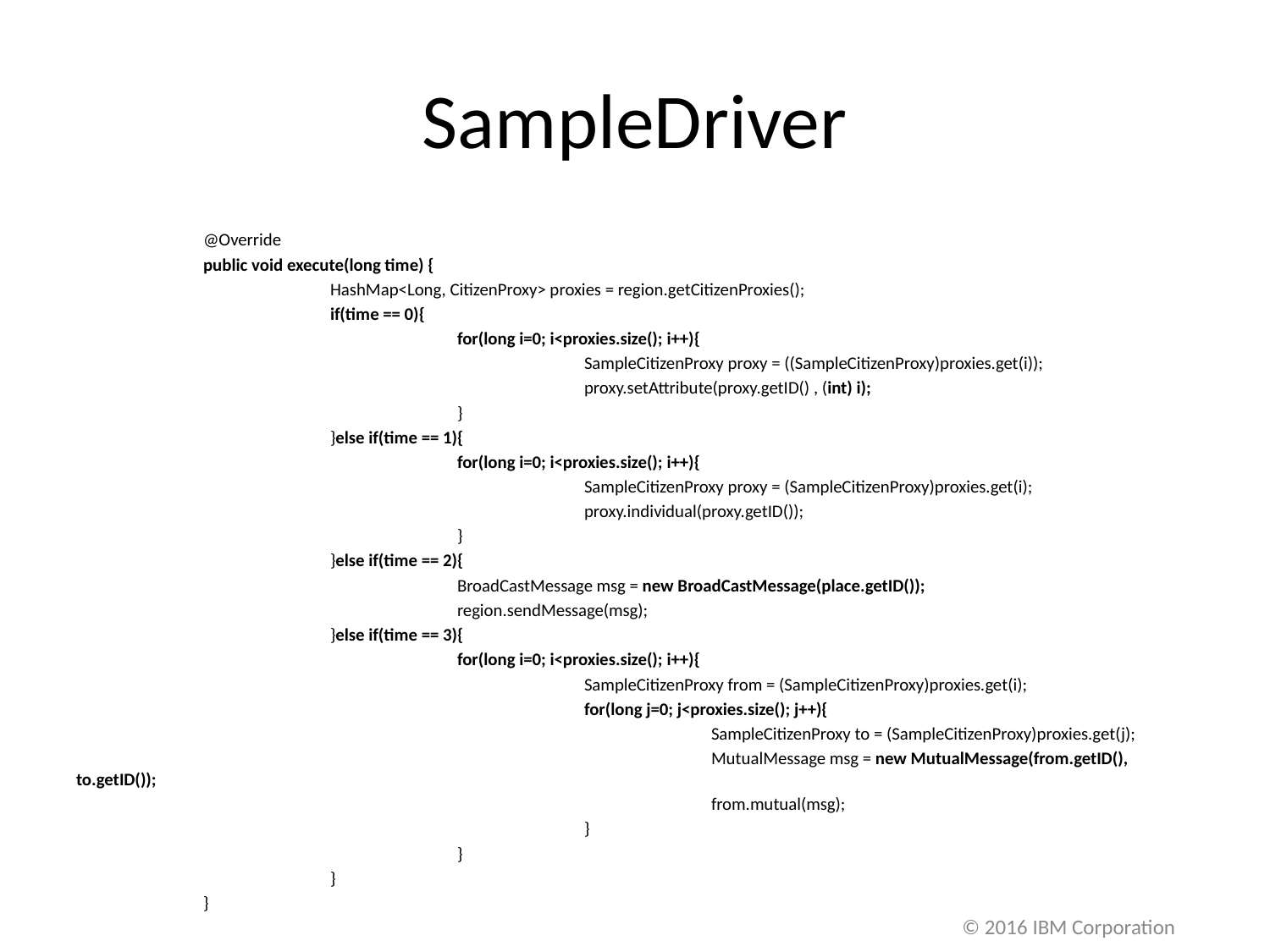

# SampleDriver
	@Override
	public void execute(long time) {
		HashMap<Long, CitizenProxy> proxies = region.getCitizenProxies();
		if(time == 0){
			for(long i=0; i<proxies.size(); i++){
				SampleCitizenProxy proxy = ((SampleCitizenProxy)proxies.get(i));
				proxy.setAttribute(proxy.getID() , (int) i);
			}
		}else if(time == 1){
			for(long i=0; i<proxies.size(); i++){
				SampleCitizenProxy proxy = (SampleCitizenProxy)proxies.get(i);
				proxy.individual(proxy.getID());
			}
		}else if(time == 2){
			BroadCastMessage msg = new BroadCastMessage(place.getID());
			region.sendMessage(msg);
		}else if(time == 3){
			for(long i=0; i<proxies.size(); i++){
				SampleCitizenProxy from = (SampleCitizenProxy)proxies.get(i);
				for(long j=0; j<proxies.size(); j++){
					SampleCitizenProxy to = (SampleCitizenProxy)proxies.get(j);
					MutualMessage msg = new MutualMessage(from.getID(), to.getID());
					from.mutual(msg);
				}
			}
		}
	}
© 2016 IBM Corporation